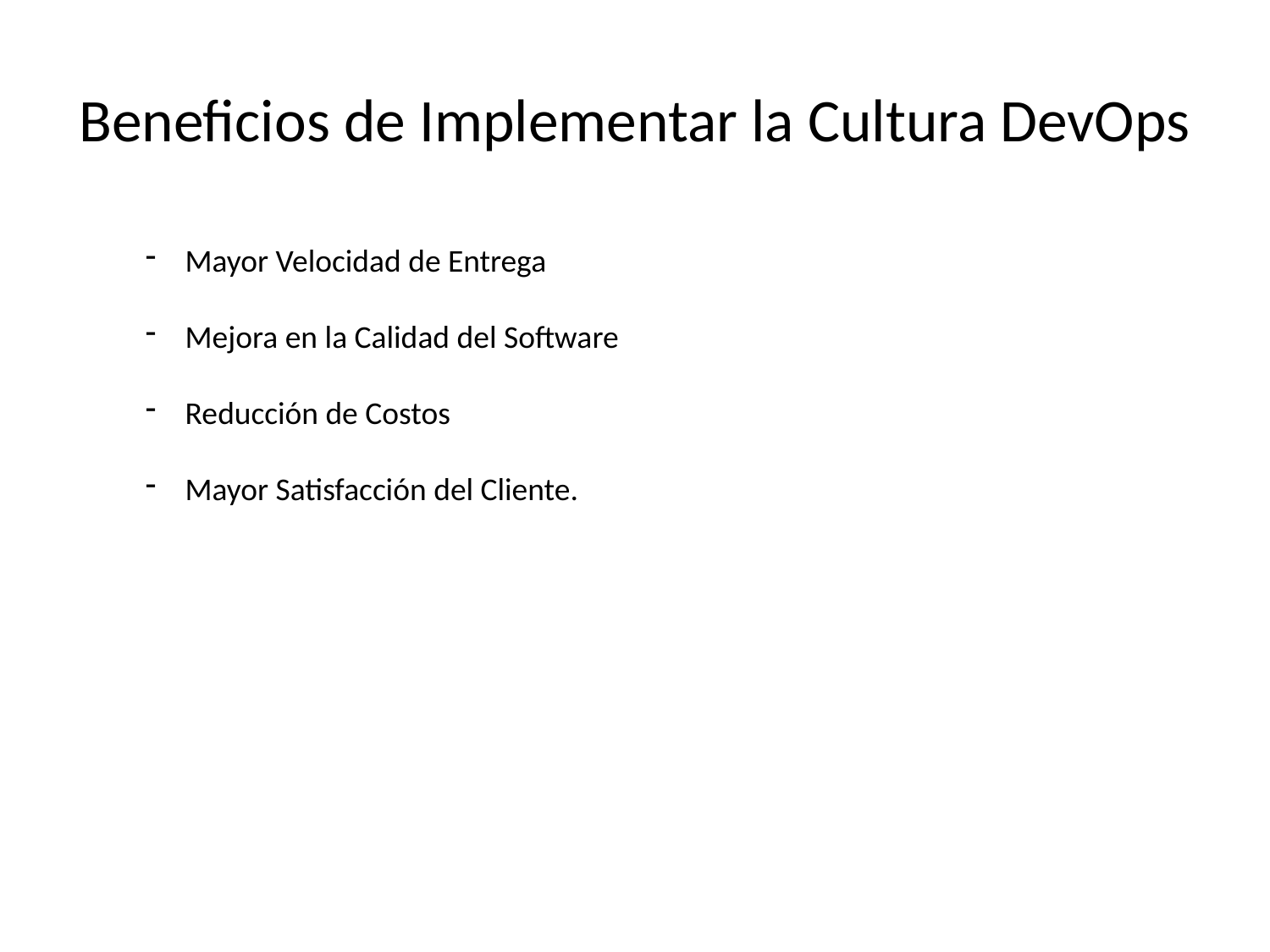

# Beneficios de Implementar la Cultura DevOps
Mayor Velocidad de Entrega

Mejora en la Calidad del Software

Reducción de Costos

Mayor Satisfacción del Cliente.